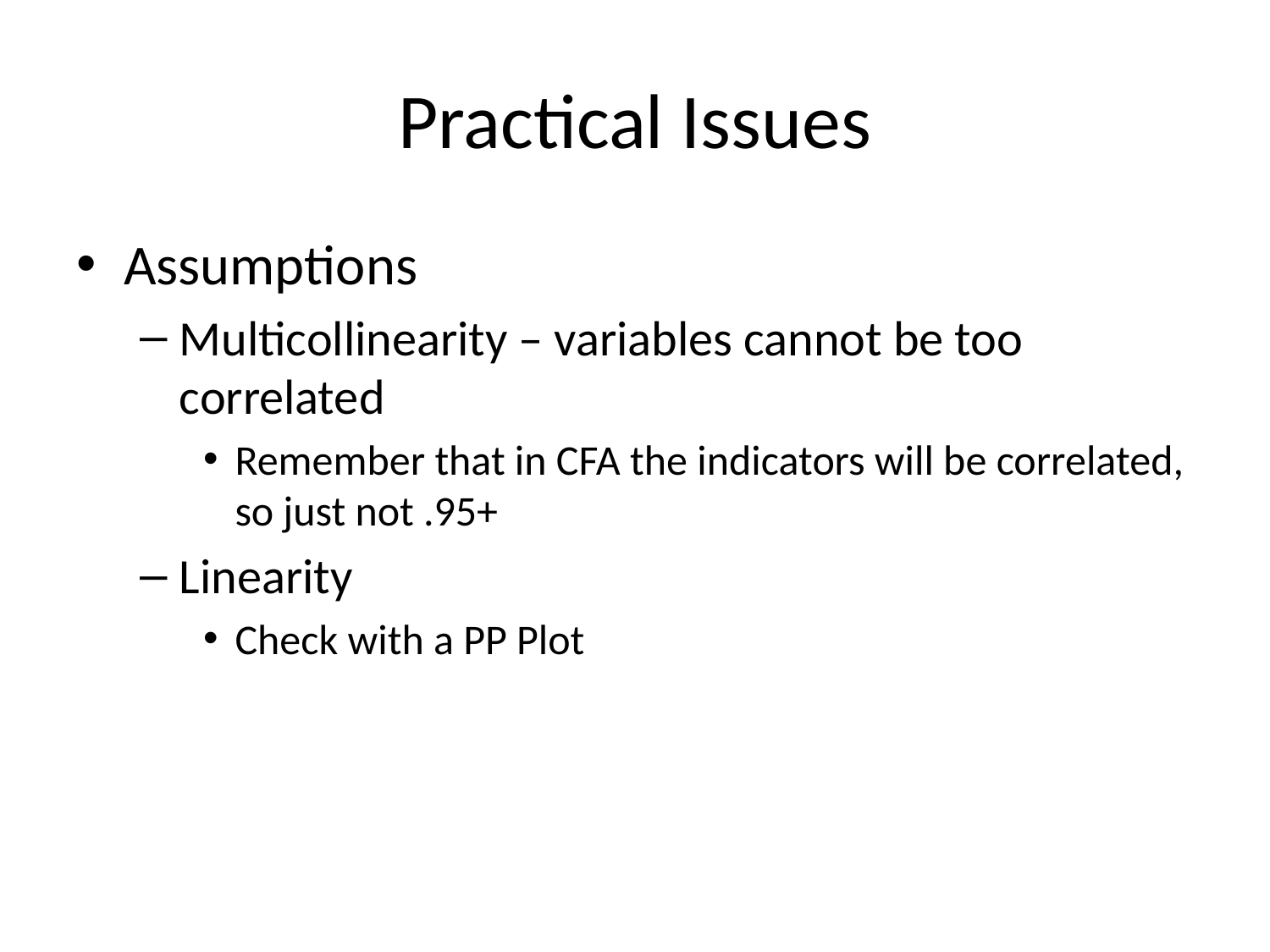

# Practical Issues
Assumptions
Multicollinearity – variables cannot be too correlated
Remember that in CFA the indicators will be correlated, so just not .95+
Linearity
Check with a PP Plot